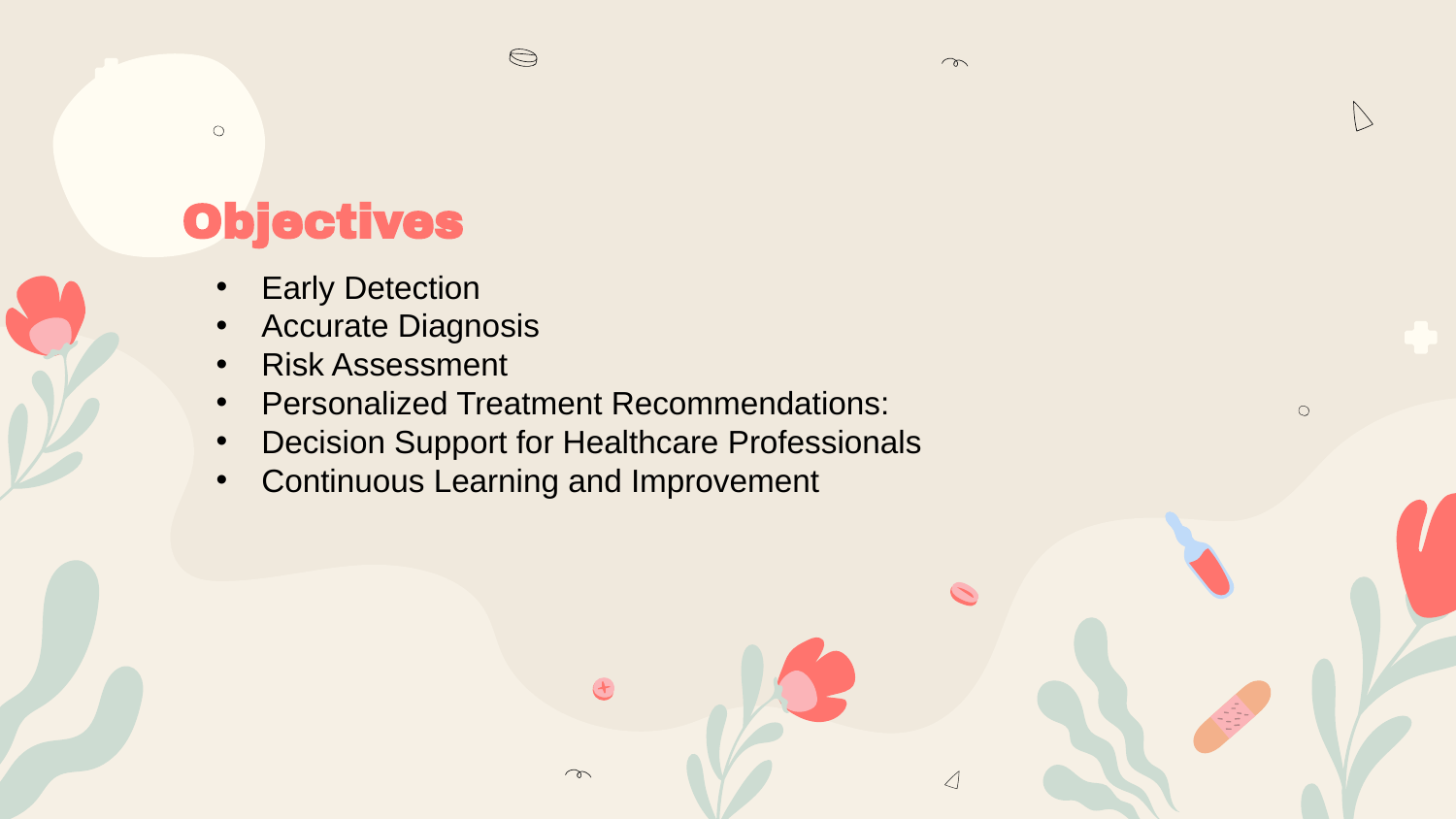

# Objectives
Early Detection
Accurate Diagnosis
Risk Assessment
Personalized Treatment Recommendations:
Decision Support for Healthcare Professionals
Continuous Learning and Improvement